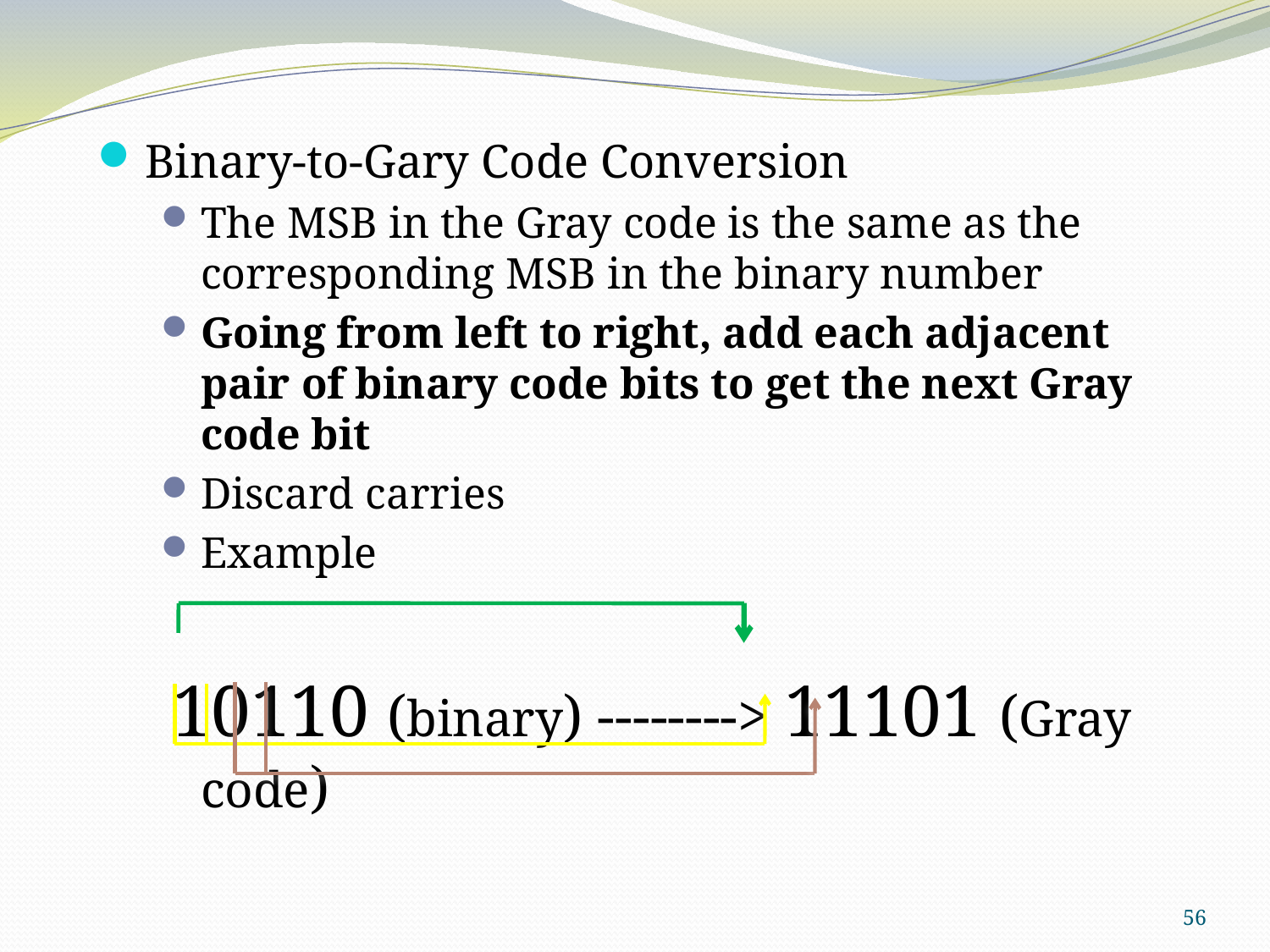

Binary-to-Gary Code Conversion
The MSB in the Gray code is the same as the corresponding MSB in the binary number
Going from left to right, add each adjacent pair of binary code bits to get the next Gray code bit
Discard carries
Example

 10110 (binary) --------> 11101 (Gray code)
56